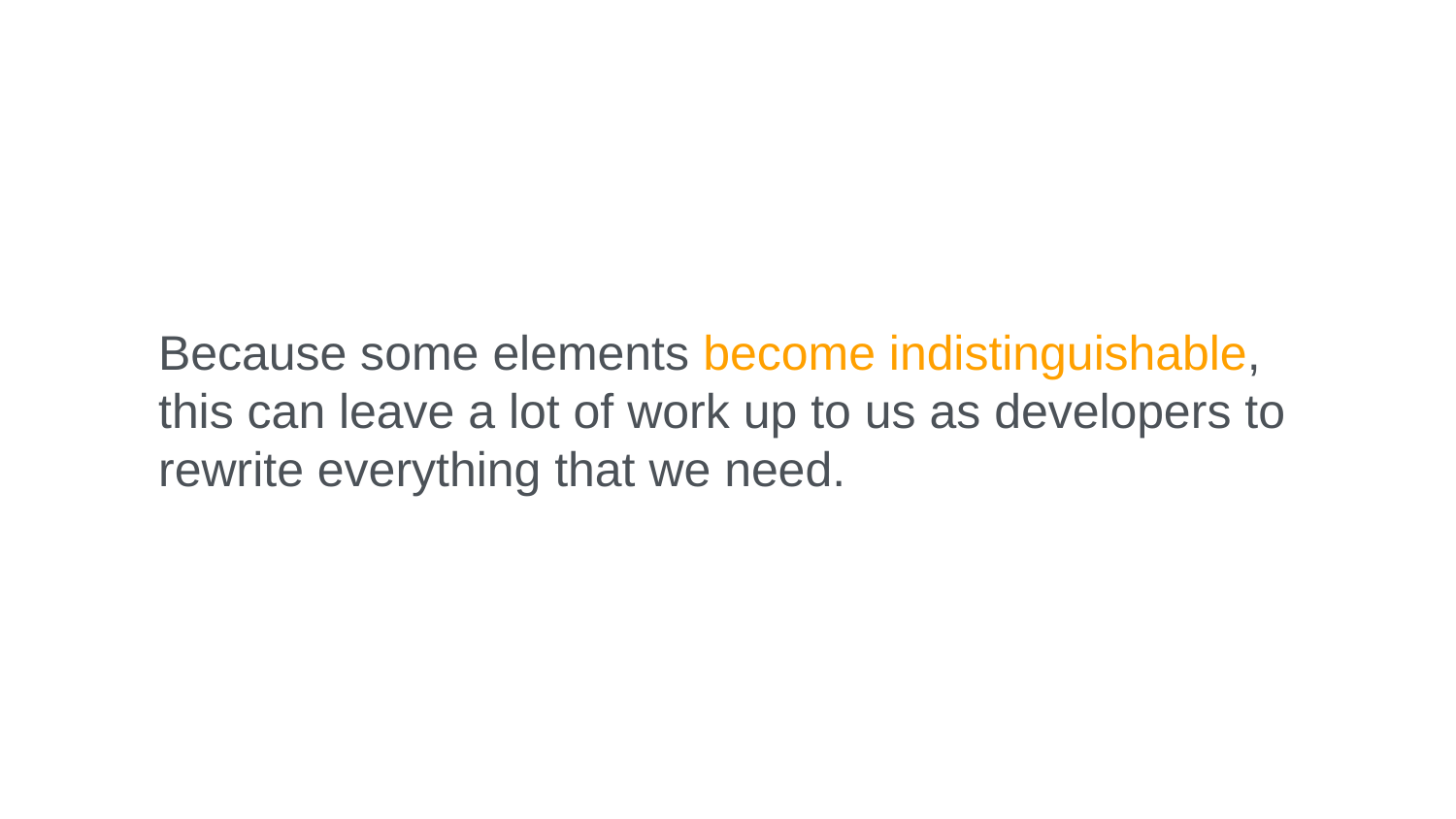

Because some elements become indistinguishable, this can leave a lot of work up to us as developers to rewrite everything that we need.